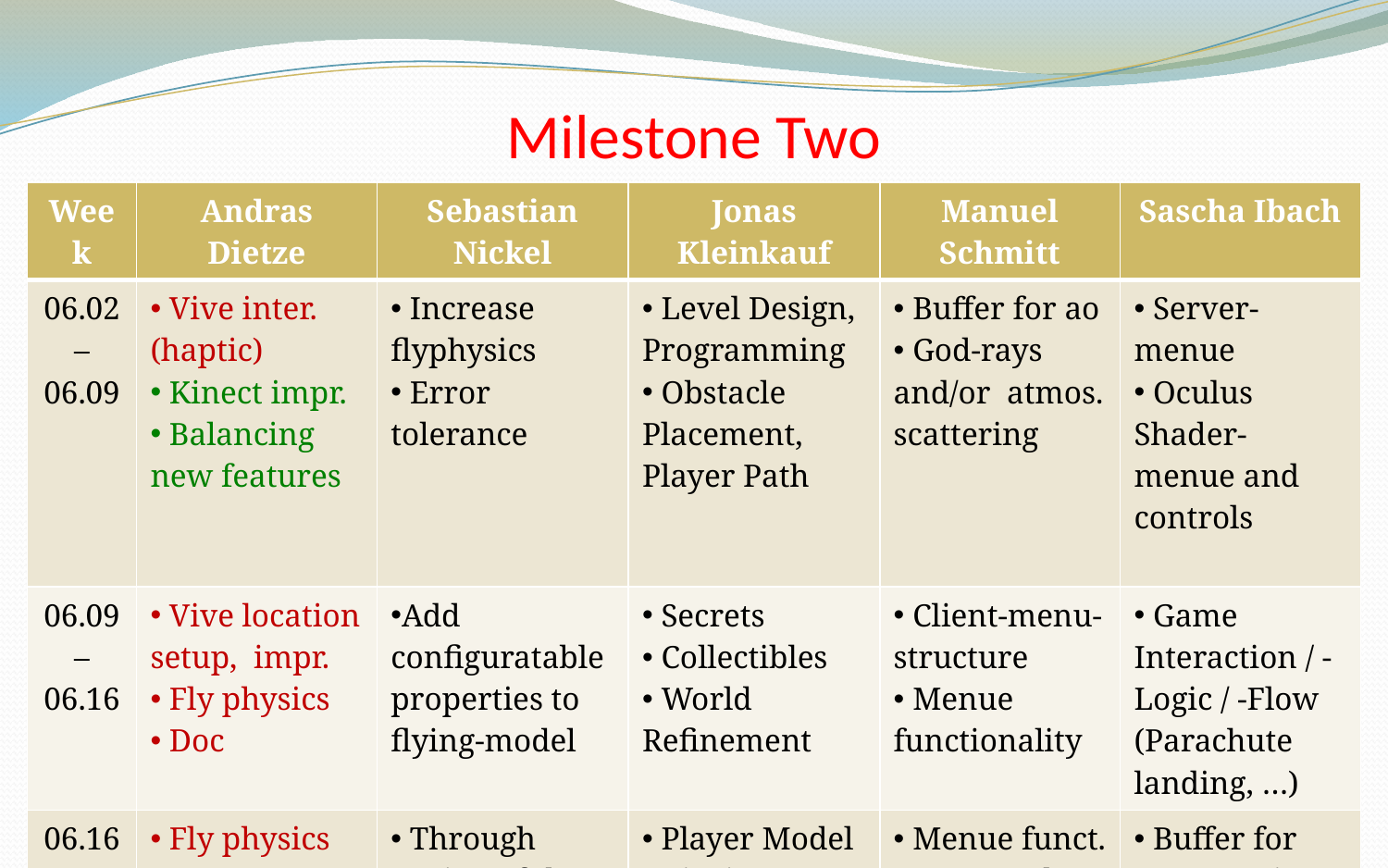

# Milestone Two
| Week | Andras Dietze | Sebastian Nickel | Jonas Kleinkauf | Manuel Schmitt | Sascha Ibach |
| --- | --- | --- | --- | --- | --- |
| 06.02 – 06.09 | Vive inter. (haptic) Kinect impr. Balancing new features | Increase flyphysics Error tolerance | Level Design, Programming Obstacle Placement, Player Path | Buffer for ao God-rays and/or atmos. scattering | Server-menue Oculus Shader-menue and controls |
| 06.09 – 06.16 | Vive location setup, impr. Fly physics Doc | Add configuratable properties to flying-model | Secrets Collectibles World Refinement | Client-menu-structure Menue functionality | Game Interaction / - Logic / -Flow (Parachute landing, …) |
| 06.16 – 06.23 | Fly physics Doc User Guide | Through testing of the flying physics | Player Model Rigging Texturing | Menue funct. Gamepad support | Buffer for GameLogic Playermodel |

8